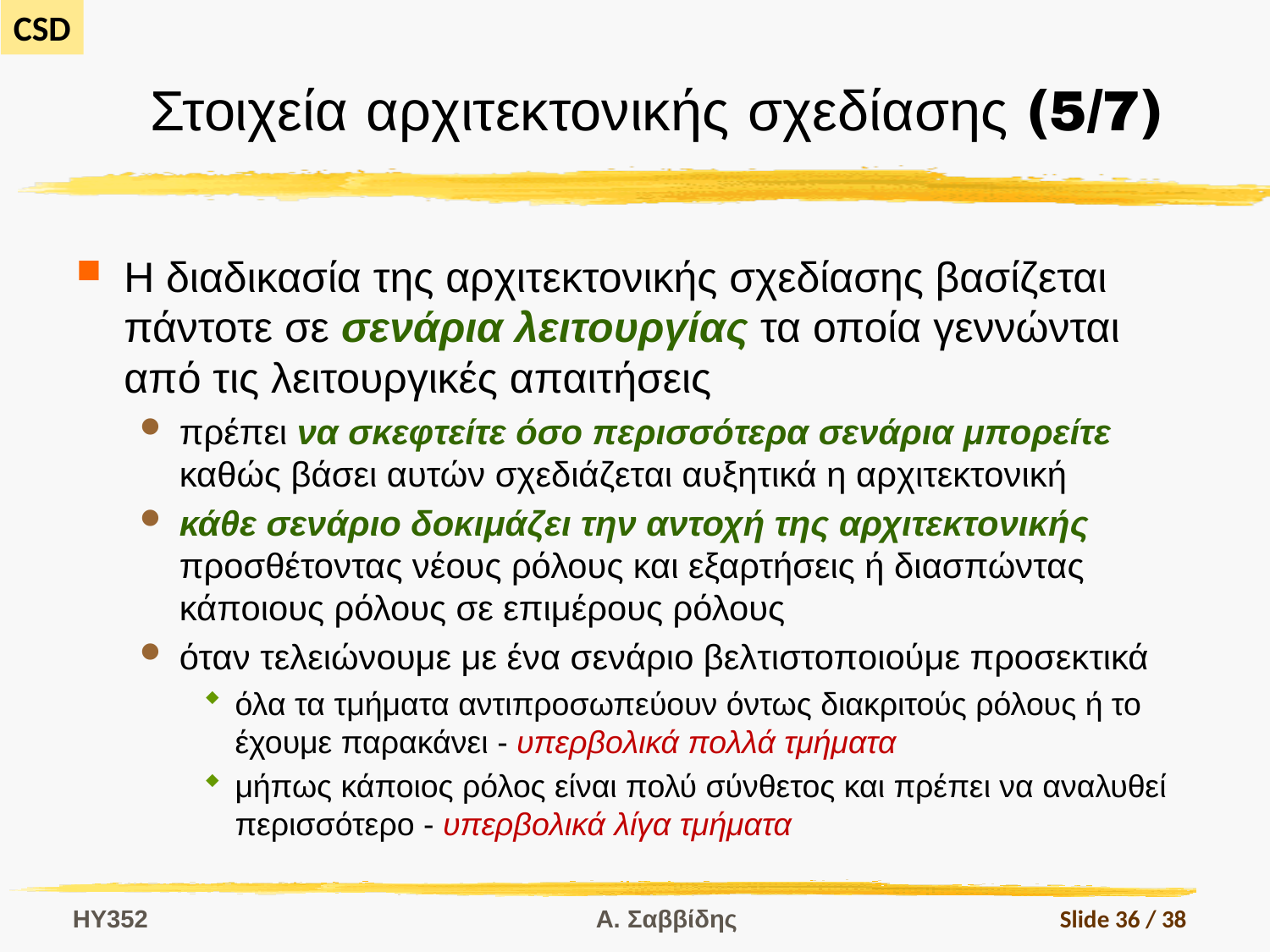

# Στοιχεία αρχιτεκτονικής σχεδίασης (5/7)
Η διαδικασία της αρχιτεκτονικής σχεδίασης βασίζεται πάντοτε σε σενάρια λειτουργίας τα οποία γεννώνται από τις λειτουργικές απαιτήσεις
πρέπει να σκεφτείτε όσο περισσότερα σενάρια μπορείτε καθώς βάσει αυτών σχεδιάζεται αυξητικά η αρχιτεκτονική
κάθε σενάριο δοκιμάζει την αντοχή της αρχιτεκτονικής προσθέτοντας νέους ρόλους και εξαρτήσεις ή διασπώντας κάποιους ρόλους σε επιμέρους ρόλους
όταν τελειώνουμε με ένα σενάριο βελτιστοποιούμε προσεκτικά
όλα τα τμήματα αντιπροσωπεύουν όντως διακριτούς ρόλους ή το έχουμε παρακάνει - υπερβολικά πολλά τμήματα
μήπως κάποιος ρόλος είναι πολύ σύνθετος και πρέπει να αναλυθεί περισσότερο - υπερβολικά λίγα τμήματα
HY352
Α. Σαββίδης
Slide 36 / 38